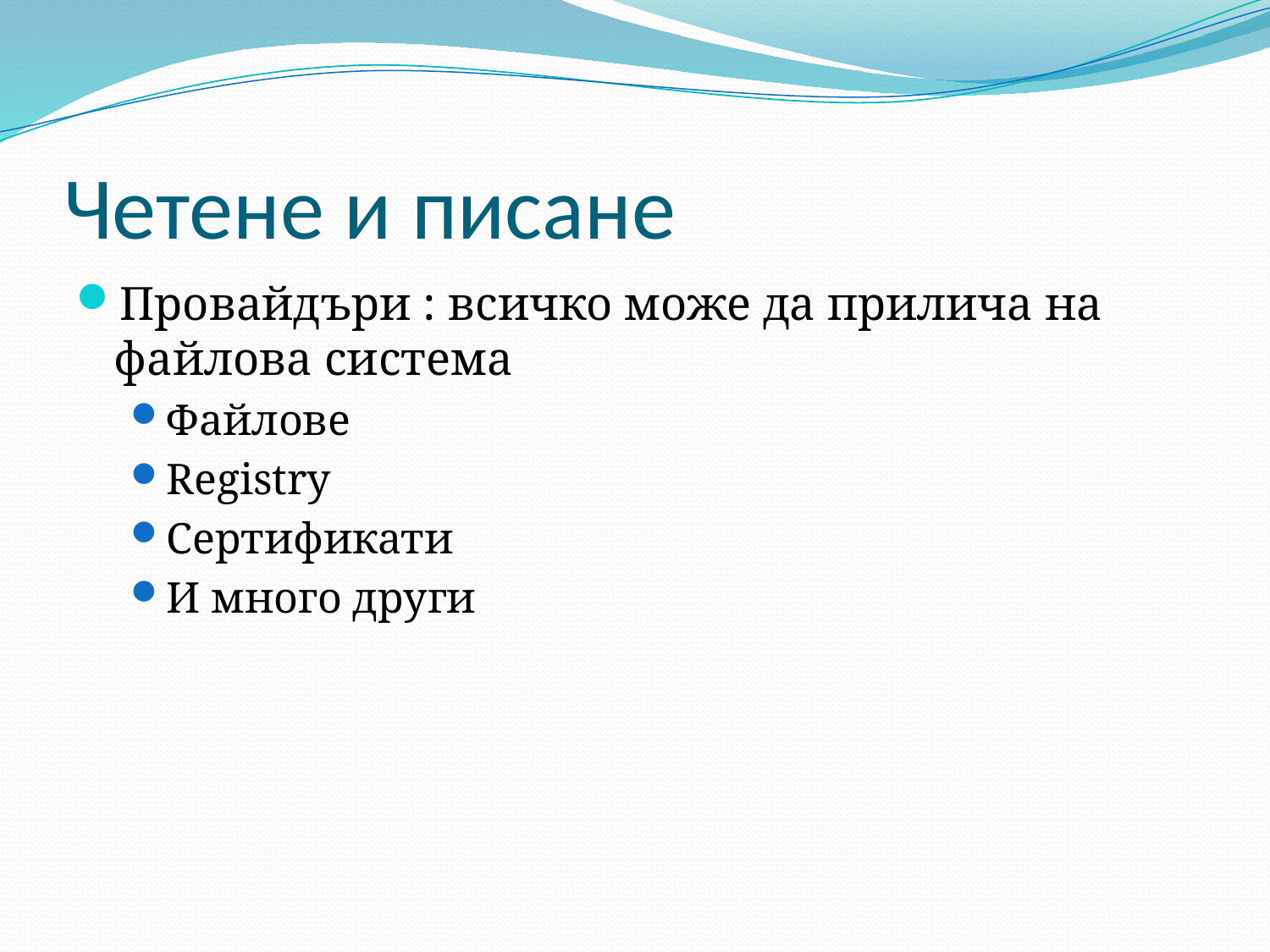

# Четене и писане
Провайдъри : всичко може да прилича на файлова система
Файлове
Registry
Сертификати
И много други